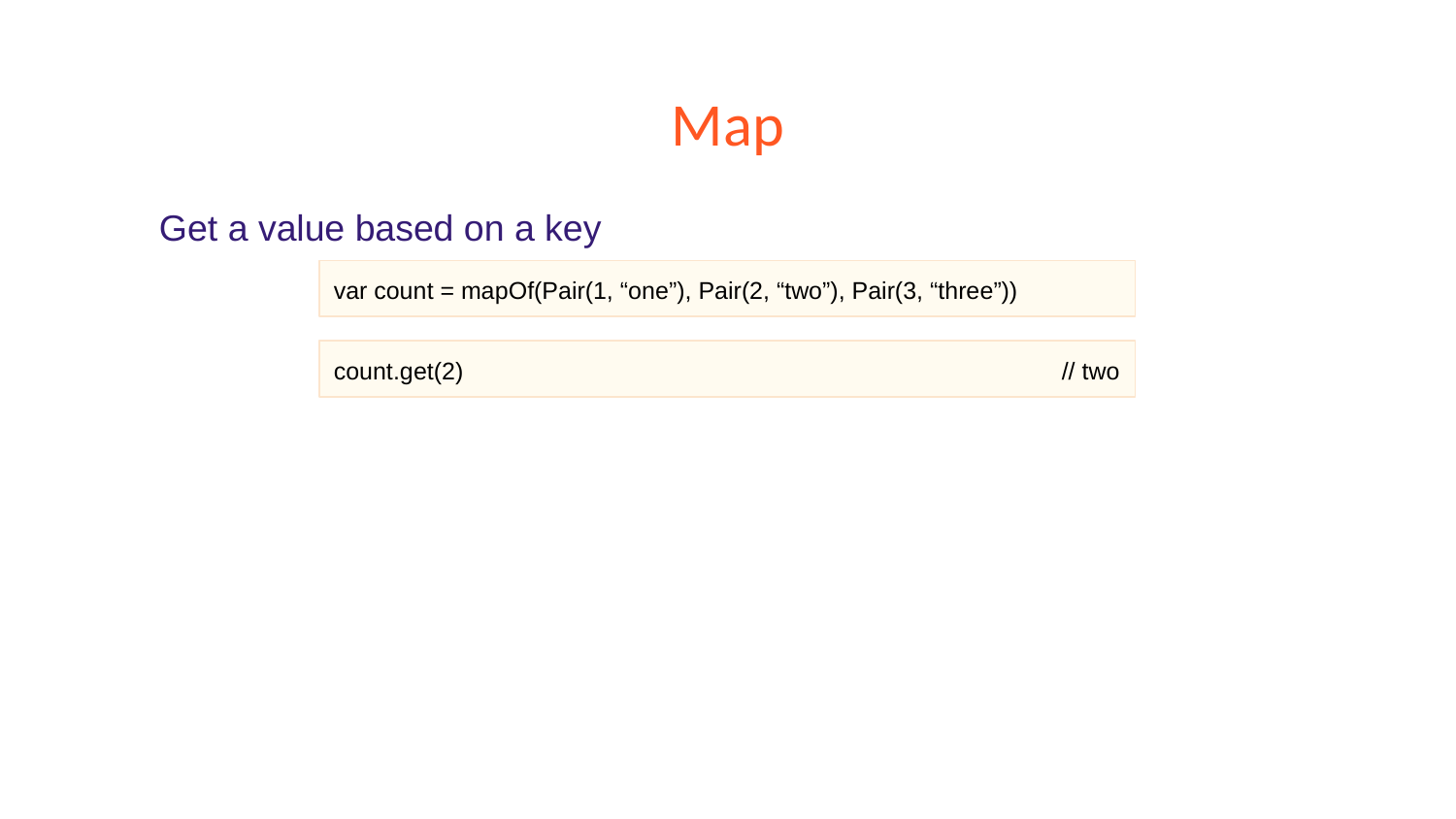

# Map
Get a value based on a key

var count = mapOf(Pair(1, “one”), Pair(2, “two”), Pair(3, “three”))
count.get(2)					// two